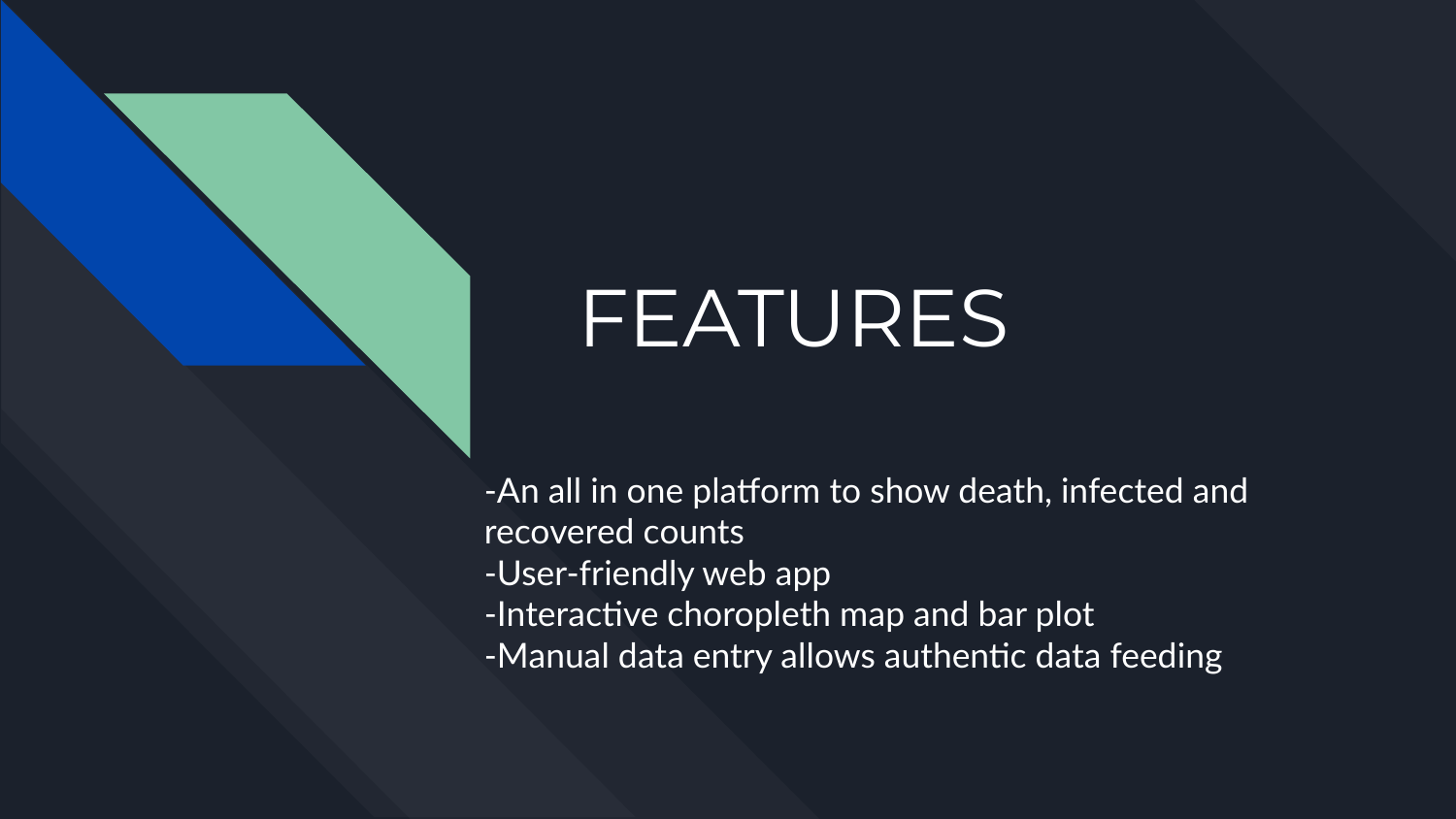

# FEATURES
-An all in one platform to show death, infected and recovered counts
-User-friendly web app
-Interactive choropleth map and bar plot
-Manual data entry allows authentic data feeding